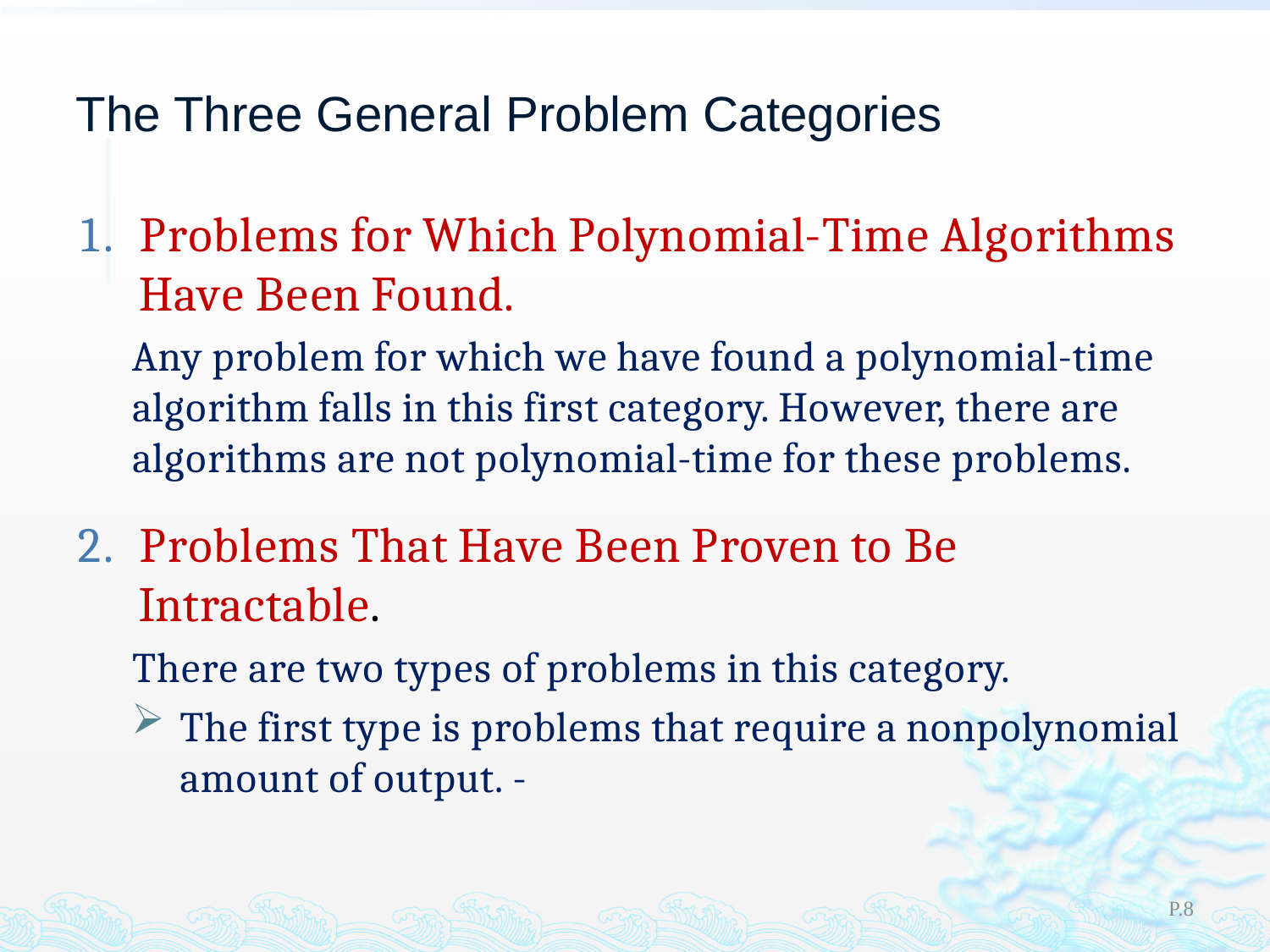

# The Three General Problem Categories
Problems for Which Polynomial-Time Algorithms Have Been Found.
Any problem for which we have found a polynomial-time algorithm falls in this first category. However, there are algorithms are not polynomial-time for these problems.
Problems That Have Been Proven to Be Intractable.
There are two types of problems in this category.
The first type is problems that require a nonpolynomial amount of output. -

P.8